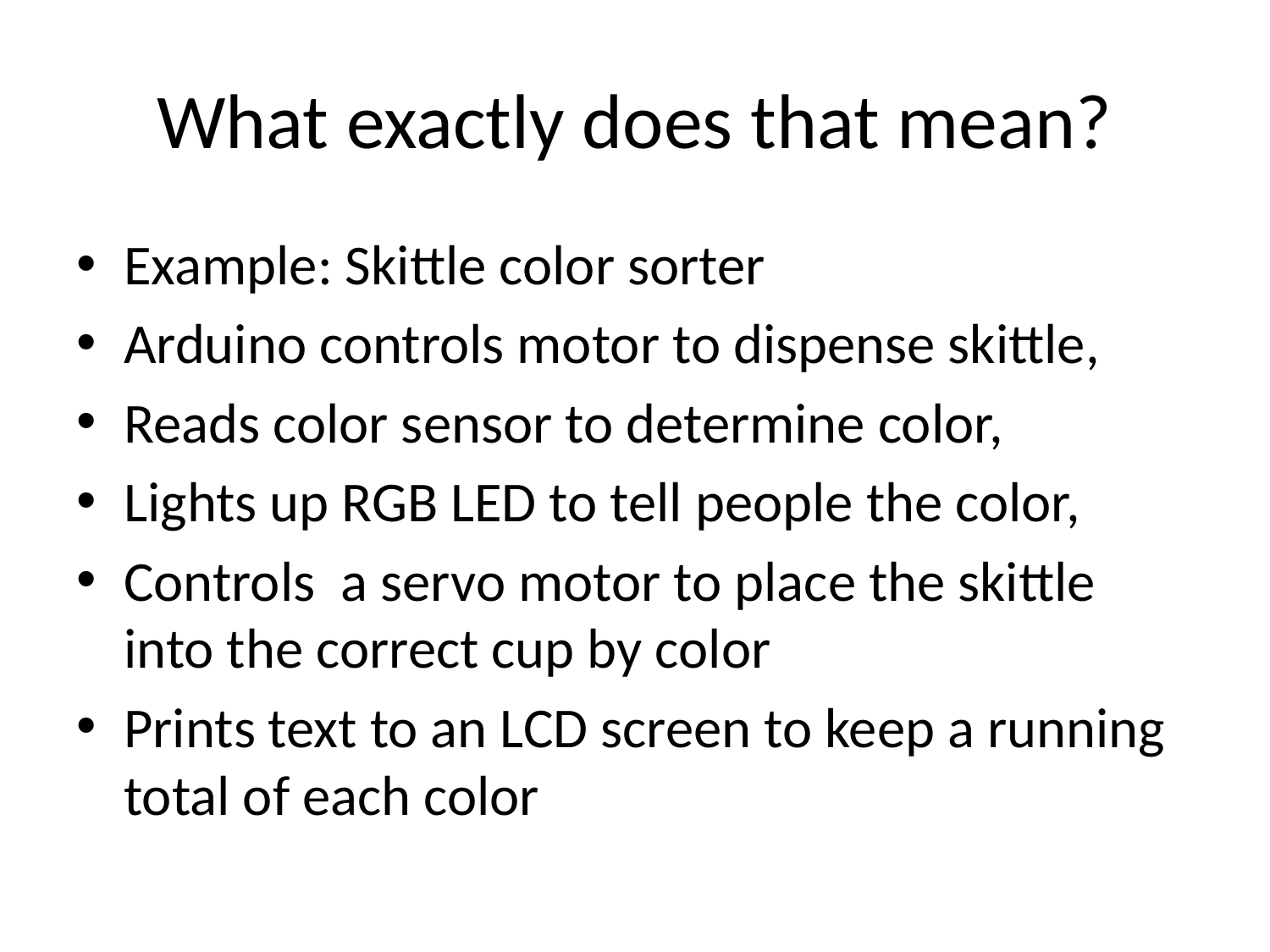

# What exactly does that mean?
Example: Skittle color sorter
Arduino controls motor to dispense skittle,
Reads color sensor to determine color,
Lights up RGB LED to tell people the color,
Controls  a servo motor to place the skittle into the correct cup by color
Prints text to an LCD screen to keep a running total of each color